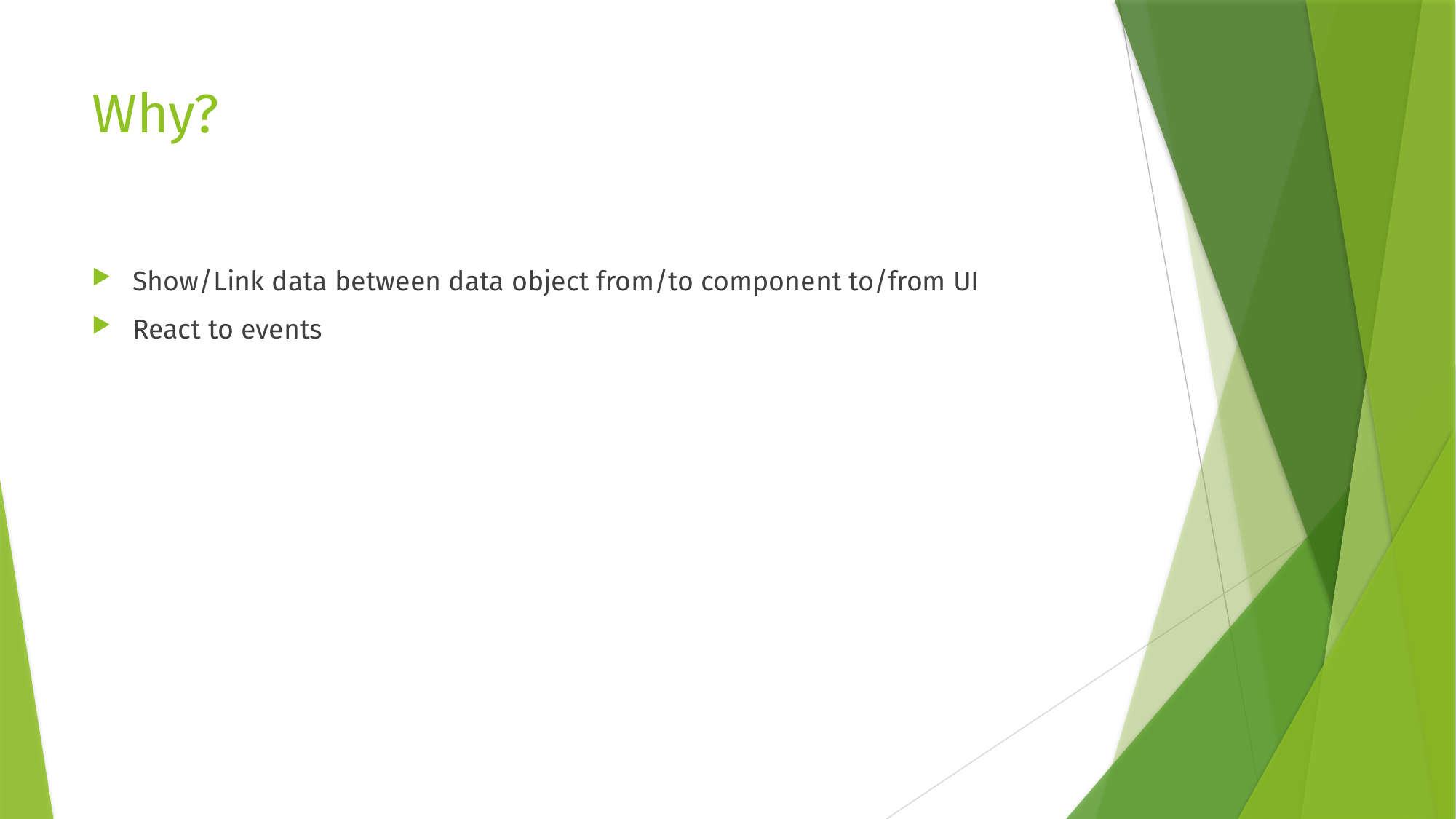

# Why?
Show/Link data between data object from/to component to/from UI
React to events